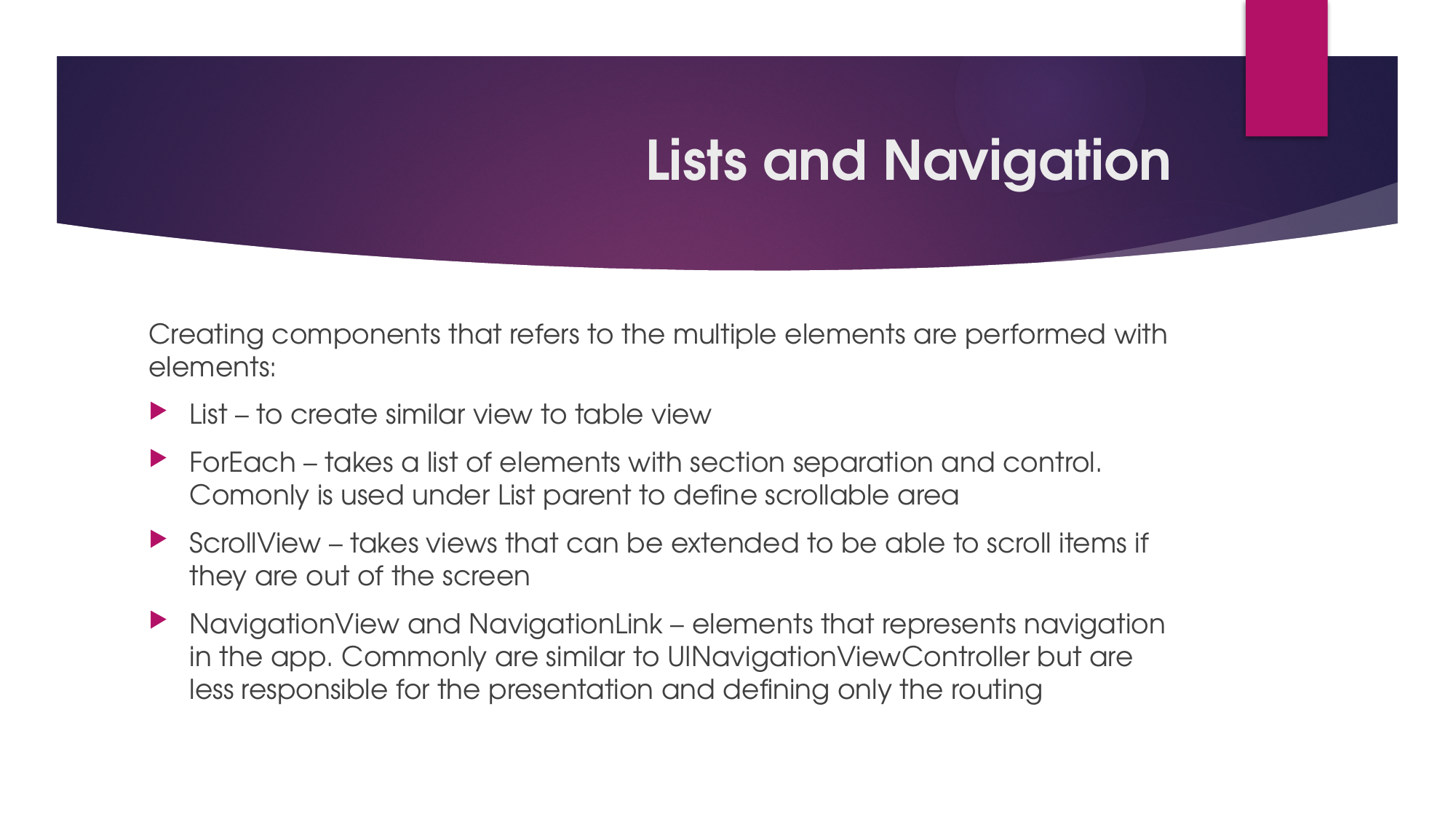

# Lists and Navigation
Creating components that refers to the multiple elements are performed with elements:
List – to create similar view to table view
ForEach – takes a list of elements with section separation and control. Comonly is used under List parent to define scrollable area
ScrollView – takes views that can be extended to be able to scroll items if they are out of the screen
NavigationView and NavigationLink – elements that represents navigation in the app. Commonly are similar to UINavigationViewController but are less responsible for the presentation and defining only the routing